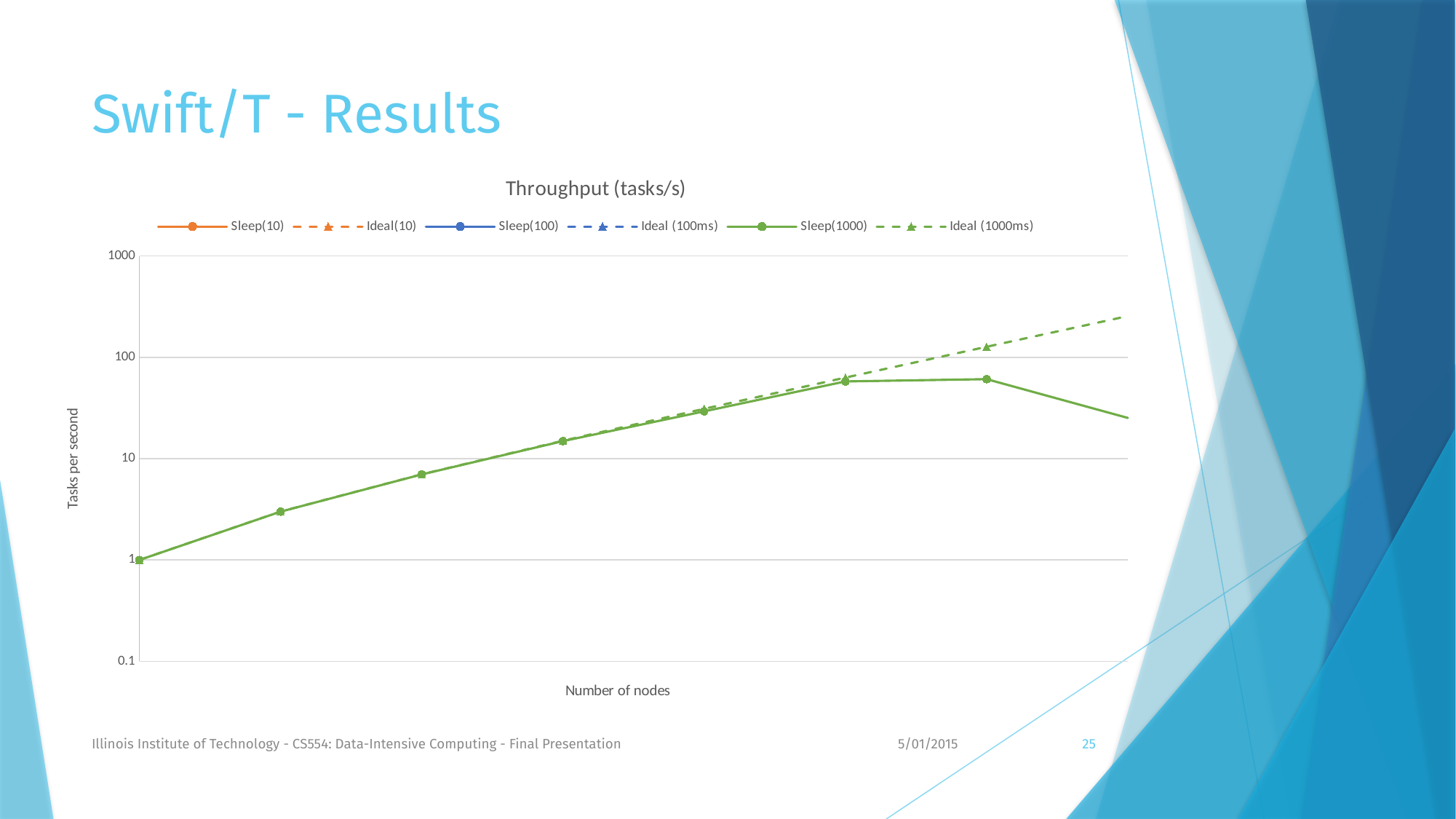

# Swift/T - Results

### Chart: Throughput (tasks/s)

| Category |  |  |  |  |  |  |
|---|---|---|---|---|---|---|
Illinois Institute of Technology - CS554: Data-Intensive Computing - Final Presentation
5/01/2015
25